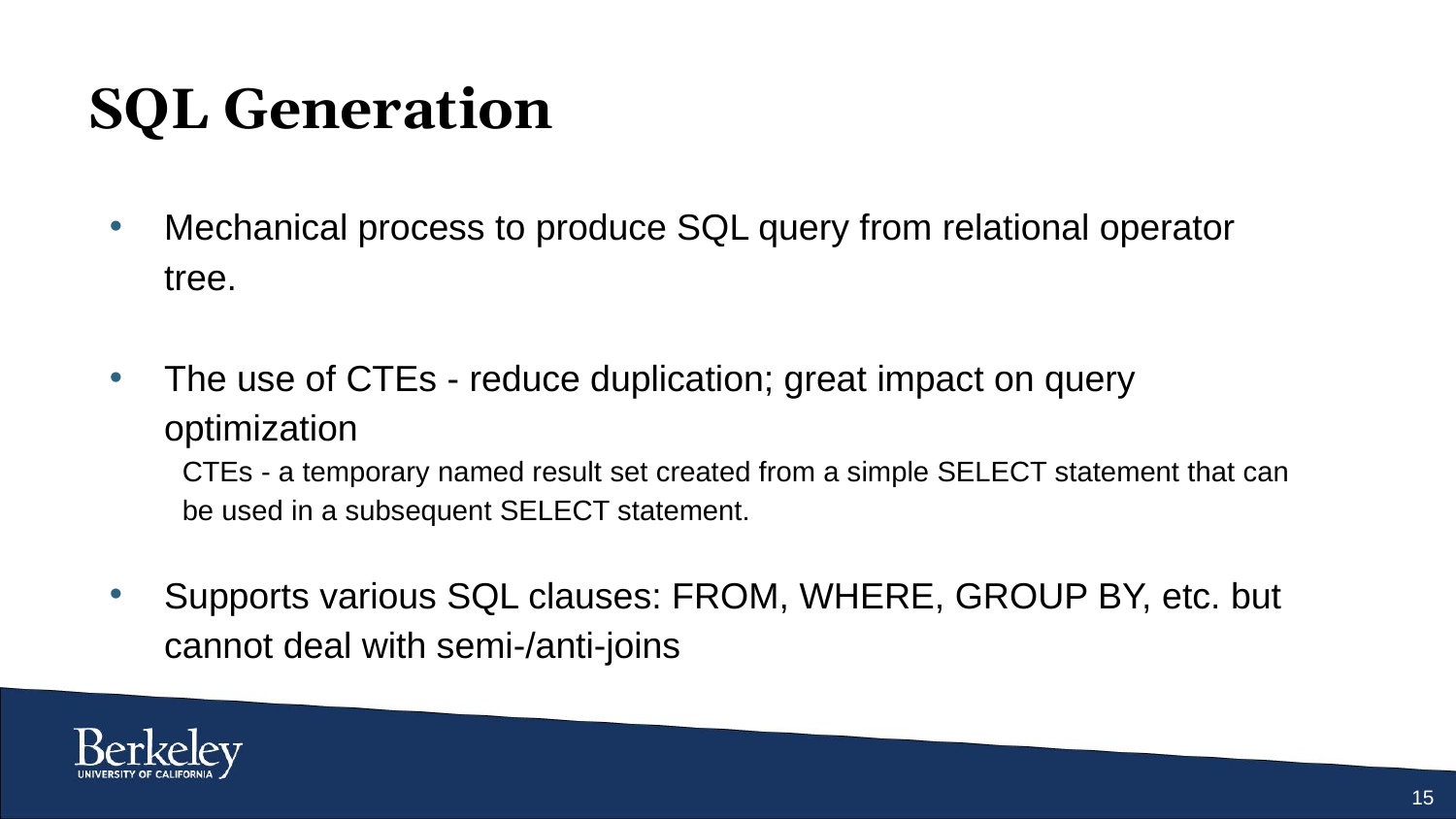

# SQL Generation
Mechanical process to produce SQL query from relational operator tree.

The use of CTEs - reduce duplication; great impact on query optimization
CTEs - a temporary named result set created from a simple SELECT statement that can be used in a subsequent SELECT statement.

Supports various SQL clauses: FROM, WHERE, GROUP BY, etc. but cannot deal with semi-/anti-joins

15